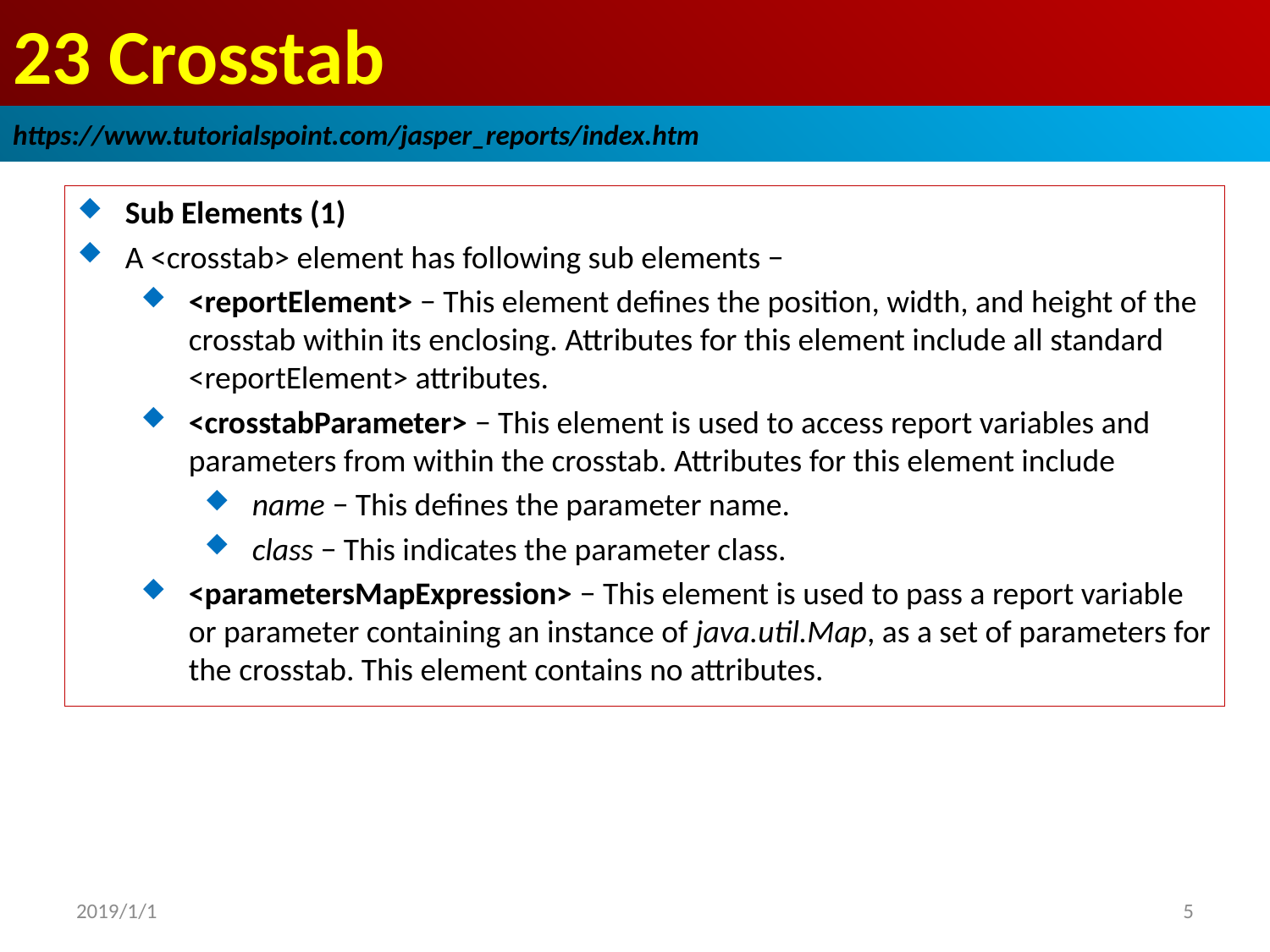

# 23 Crosstab
https://www.tutorialspoint.com/jasper_reports/index.htm
Sub Elements (1)
A <crosstab> element has following sub elements −
<reportElement> − This element defines the position, width, and height of the crosstab within its enclosing. Attributes for this element include all standard <reportElement> attributes.
<crosstabParameter> − This element is used to access report variables and parameters from within the crosstab. Attributes for this element include
name − This defines the parameter name.
class − This indicates the parameter class.
<parametersMapExpression> − This element is used to pass a report variable or parameter containing an instance of java.util.Map, as a set of parameters for the crosstab. This element contains no attributes.
2019/1/1
5